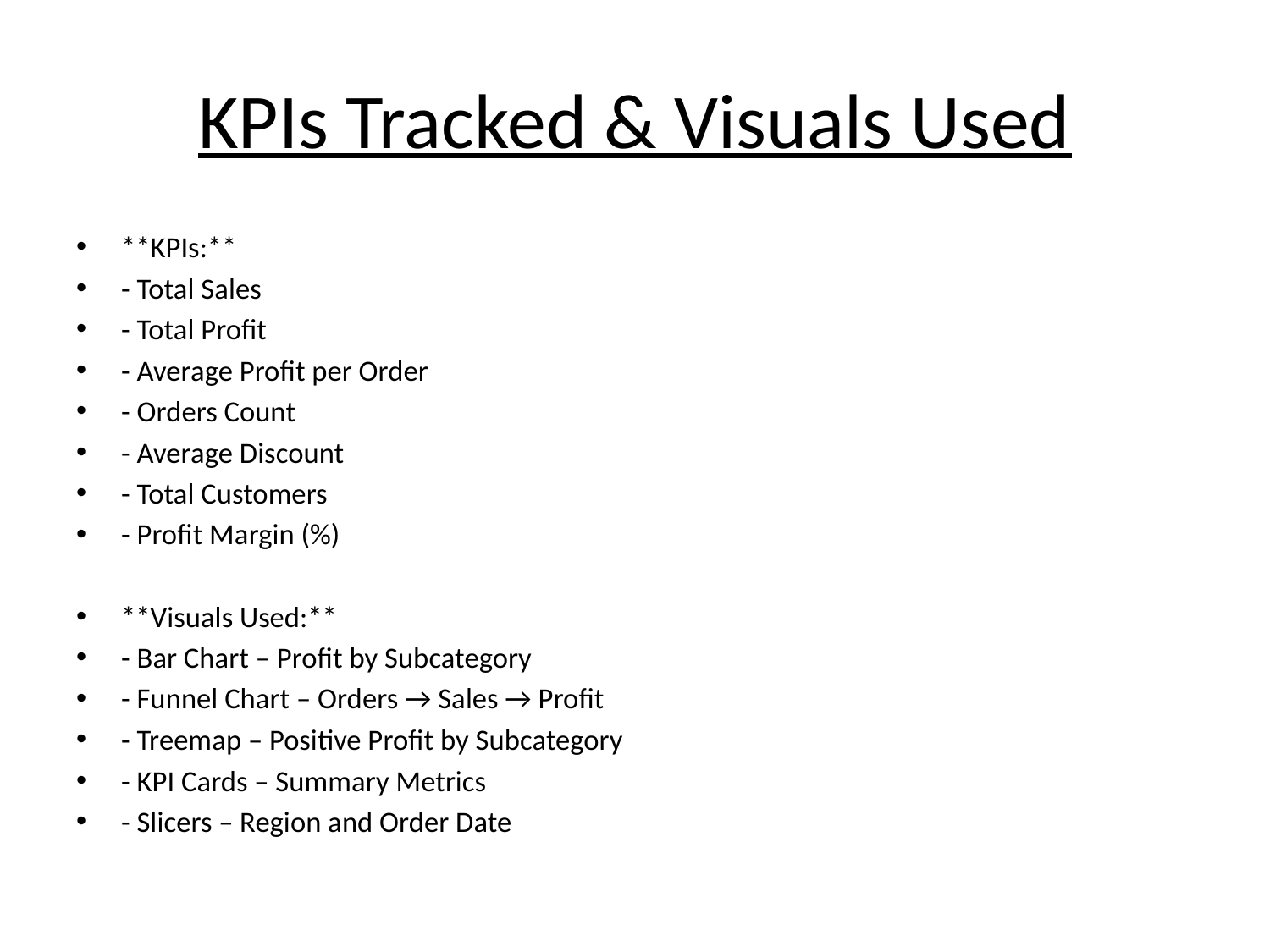

# KPIs Tracked & Visuals Used
**KPIs:**
- Total Sales
- Total Profit
- Average Profit per Order
- Orders Count
- Average Discount
- Total Customers
- Profit Margin (%)

**Visuals Used:**
- Bar Chart – Profit by Subcategory
- Funnel Chart – Orders → Sales → Profit
- Treemap – Positive Profit by Subcategory
- KPI Cards – Summary Metrics
- Slicers – Region and Order Date